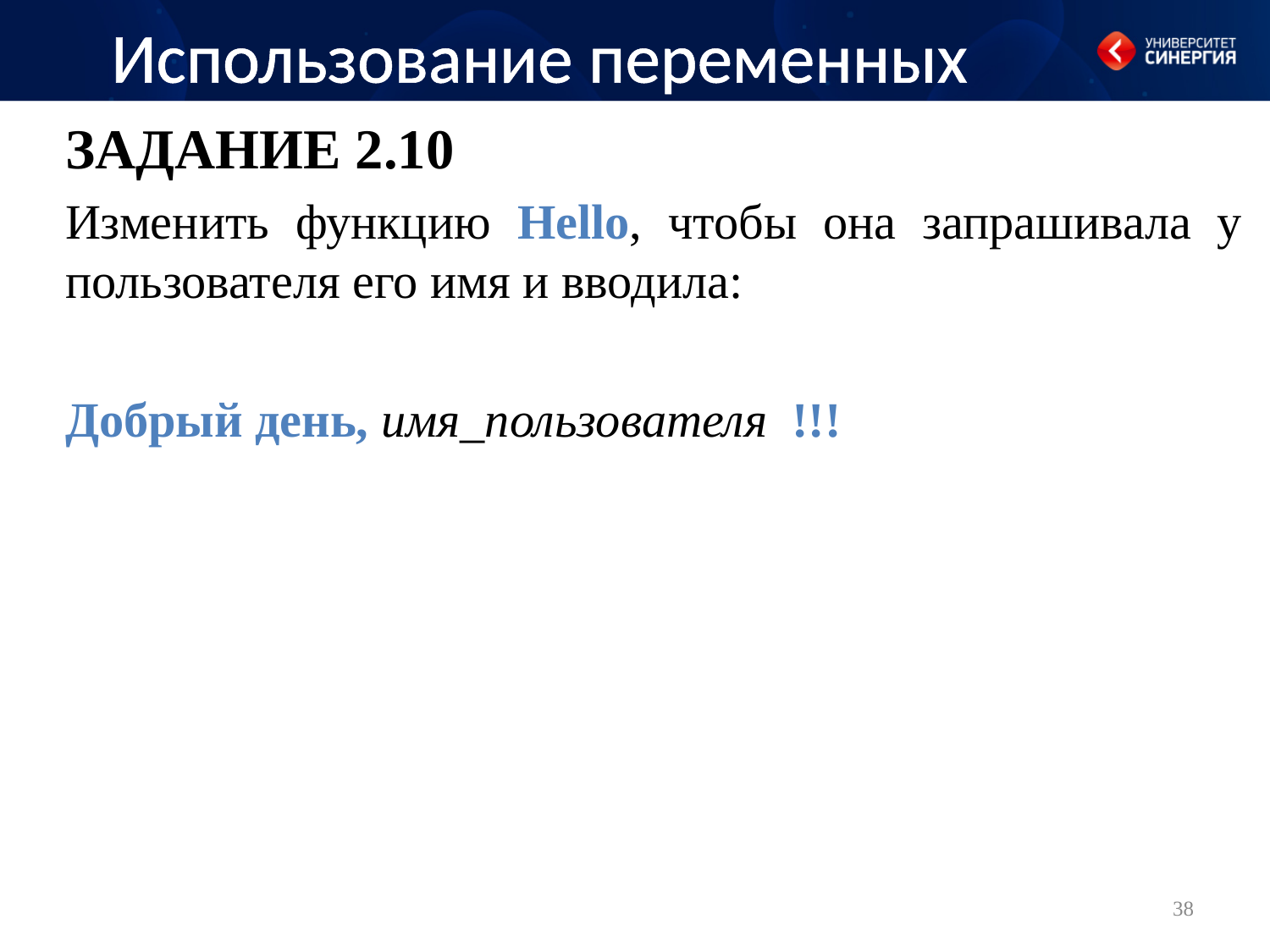

# Использование переменных
Задание 2.10
Изменить функцию Hello, чтобы она запрашивала у пользователя его имя и вводила:

Добрый день, имя_пользователя  !!!

38